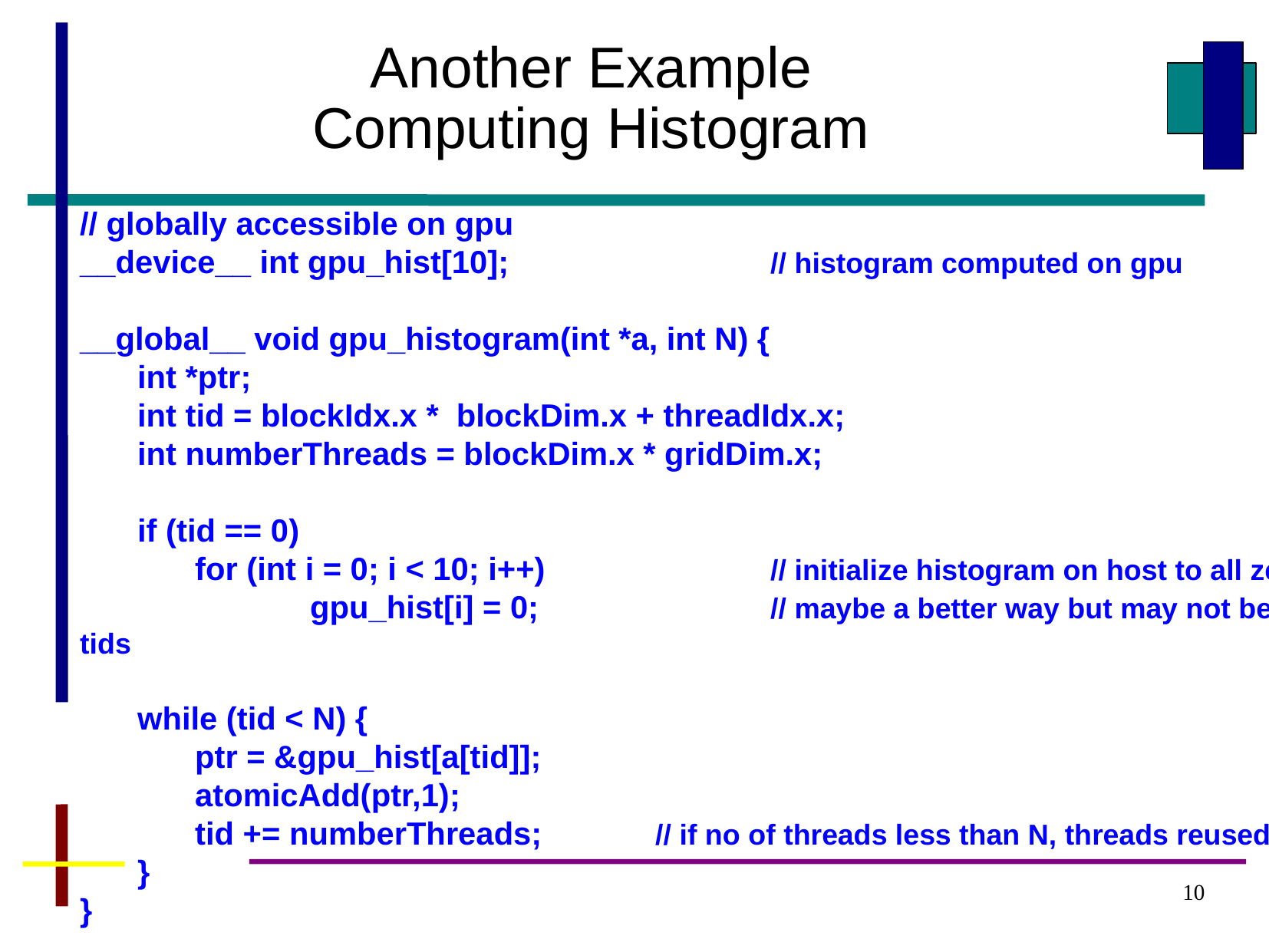

Another Example
Computing Histogram
// globally accessible on gpu
__device__ int gpu_hist[10];			// histogram computed on gpu

__global__ void gpu_histogram(int *a, int N) {
	int *ptr;
	int tid = blockIdx.x *  blockDim.x + threadIdx.x;
	int numberThreads = blockDim.x * gridDim.x;

	if (tid == 0)
		for (int i = 0; i < 10; i++)		// initialize histogram on host to all zeros
			gpu_hist[i] = 0;			// maybe a better way but may not be 10 tids

	while (tid < N) {
		ptr = &gpu_hist[a[tid]];
		atomicAdd(ptr,1);
		tid += numberThreads; 	// if no of threads less than N, threads reused
	}
}
10